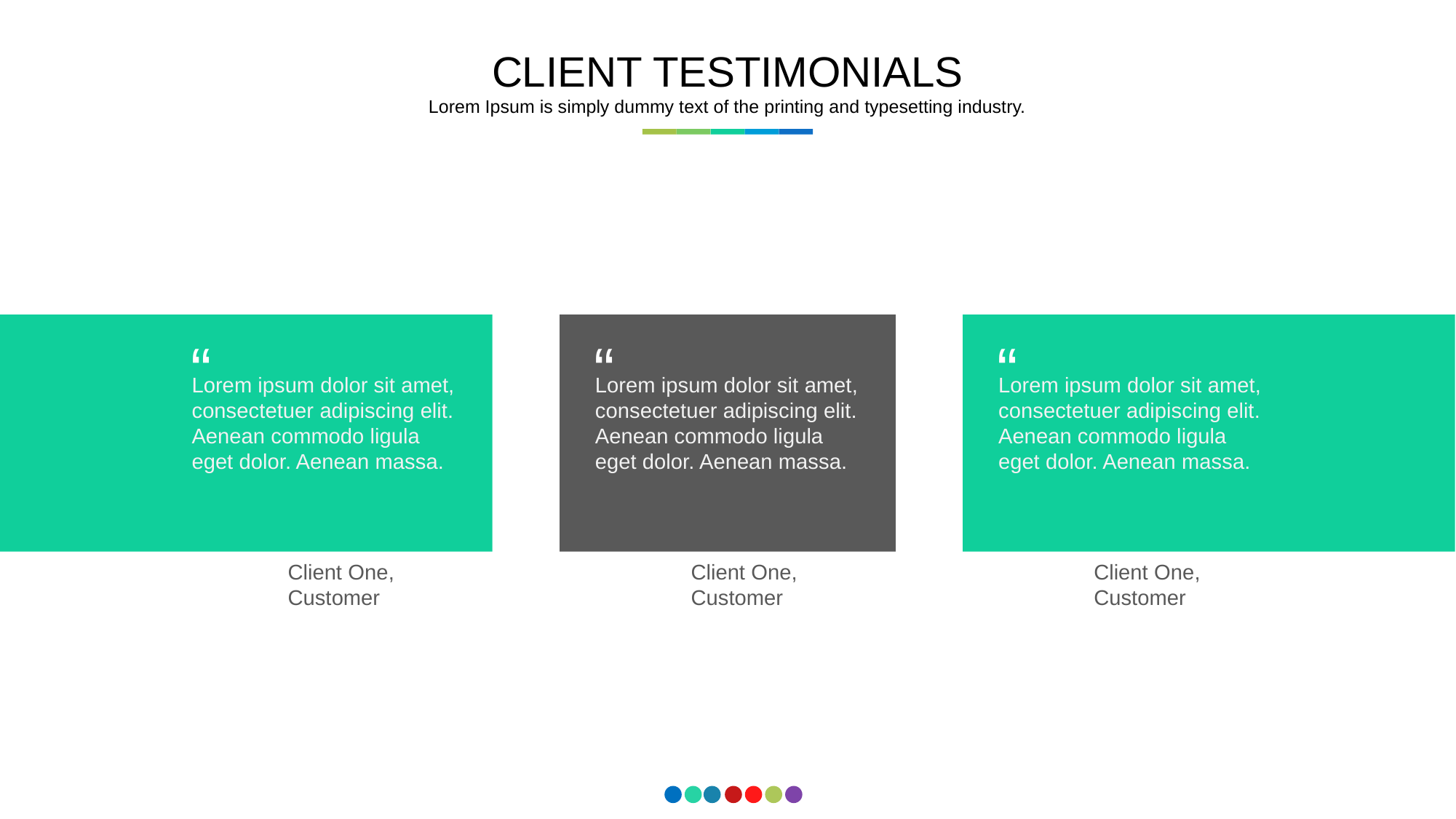

CLIENT TESTIMONIALS
Lorem Ipsum is simply dummy text of the printing and typesetting industry.

“
“
“
Lorem ipsum dolor sit amet, consectetuer adipiscing elit. Aenean commodo ligula eget dolor. Aenean massa.
Lorem ipsum dolor sit amet, consectetuer adipiscing elit. Aenean commodo ligula eget dolor. Aenean massa.
Lorem ipsum dolor sit amet, consectetuer adipiscing elit. Aenean commodo ligula eget dolor. Aenean massa.

Client One,
Customer
Client One,
Customer
Client One,
Customer